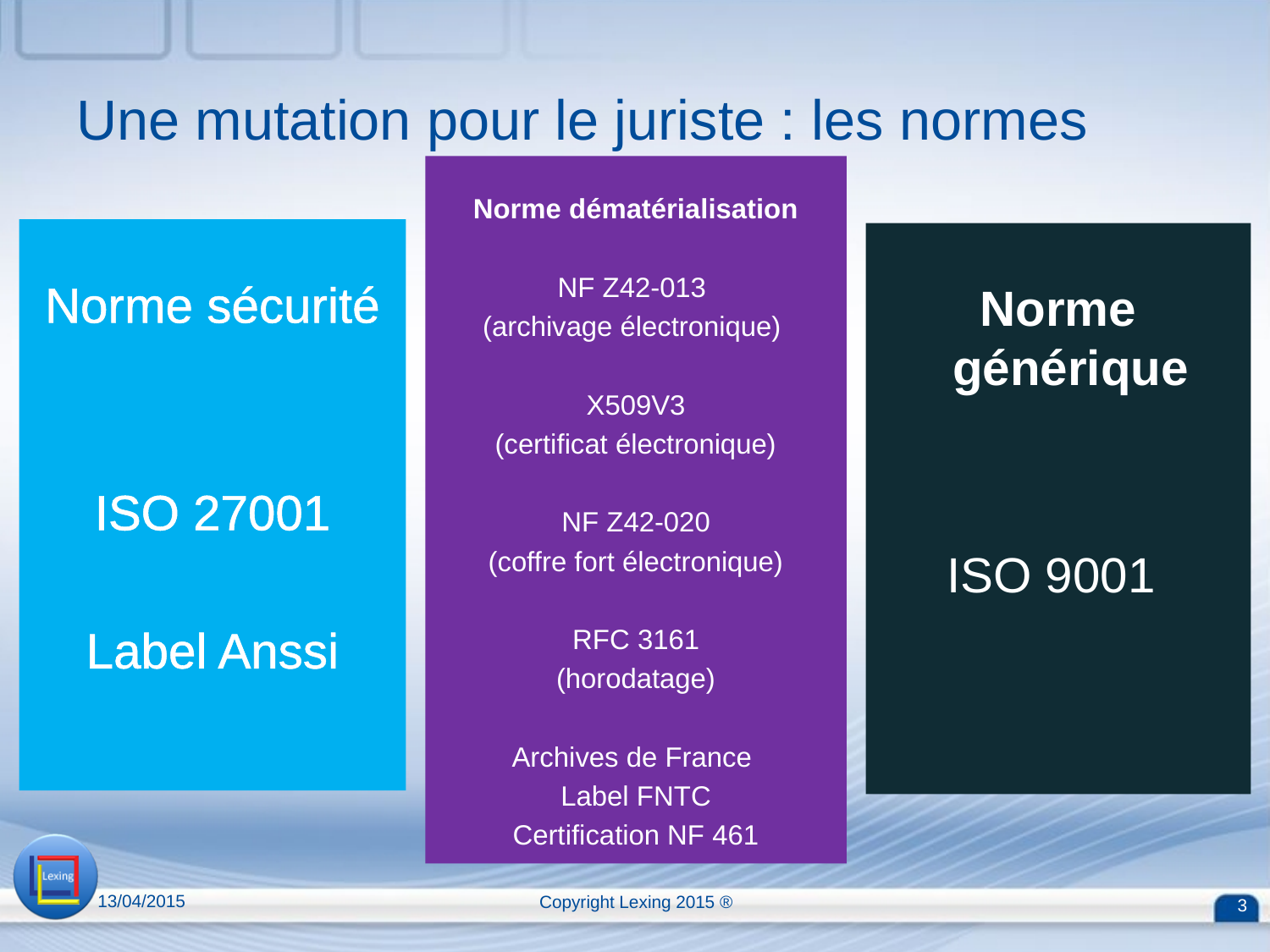

# Une mutation pour le juriste : les normes

Norme dématérialisation

NF Z42-013
(archivage électronique)

X509V3
(certificat électronique)

NF Z42-020
(coffre fort électronique)

RFC 3161
(horodatage)

Archives de France
Label FNTC
Certification NF 461

Norme sécurité

ISO 27001

Label Anssi

Norme générique

ISO 9001

13/04/2015
Copyright Lexing 2015 ®
3